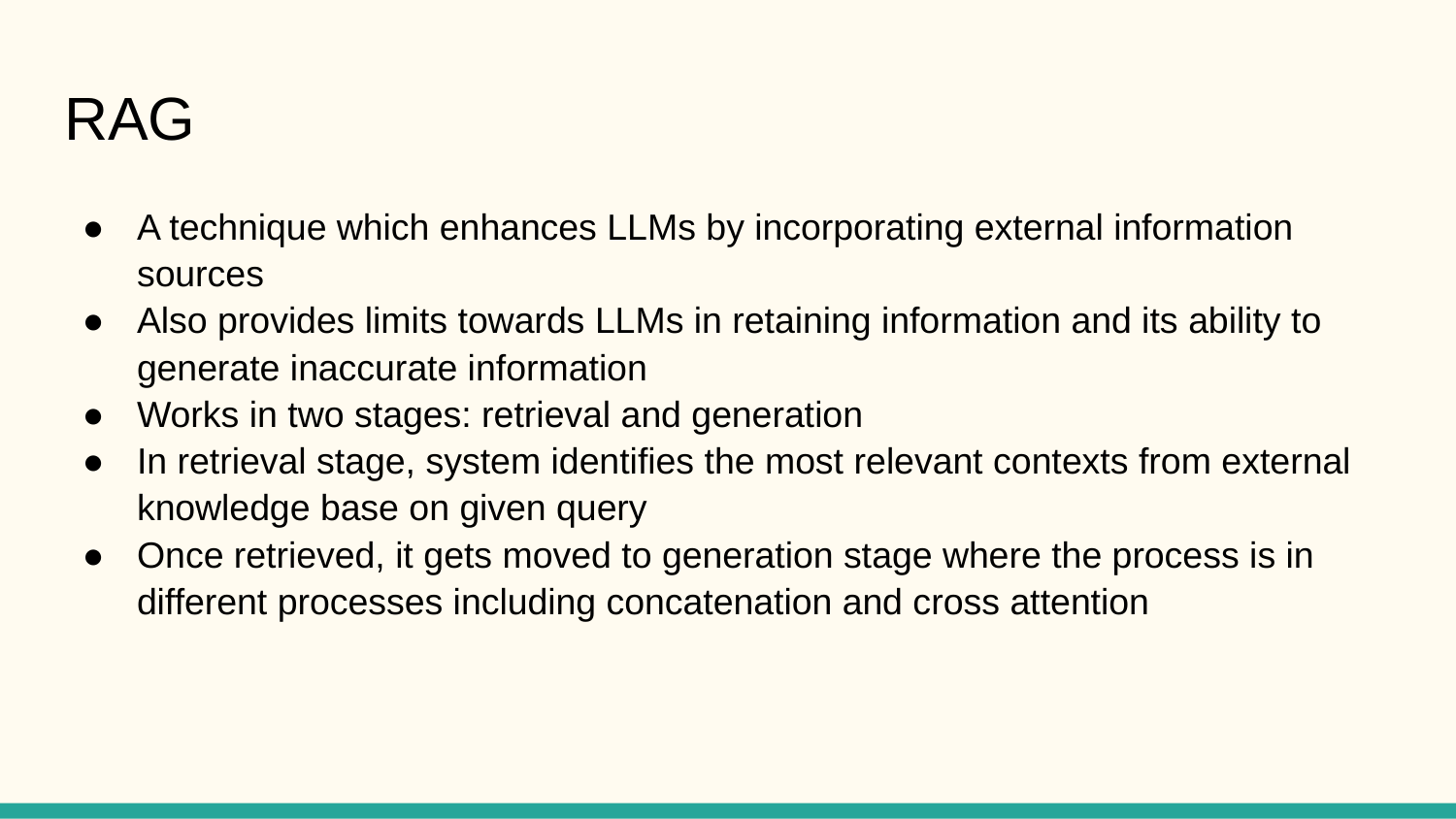

# RAG
A technique which enhances LLMs by incorporating external information sources
Also provides limits towards LLMs in retaining information and its ability to generate inaccurate information
Works in two stages: retrieval and generation
In retrieval stage, system identifies the most relevant contexts from external knowledge base on given query
Once retrieved, it gets moved to generation stage where the process is in different processes including concatenation and cross attention